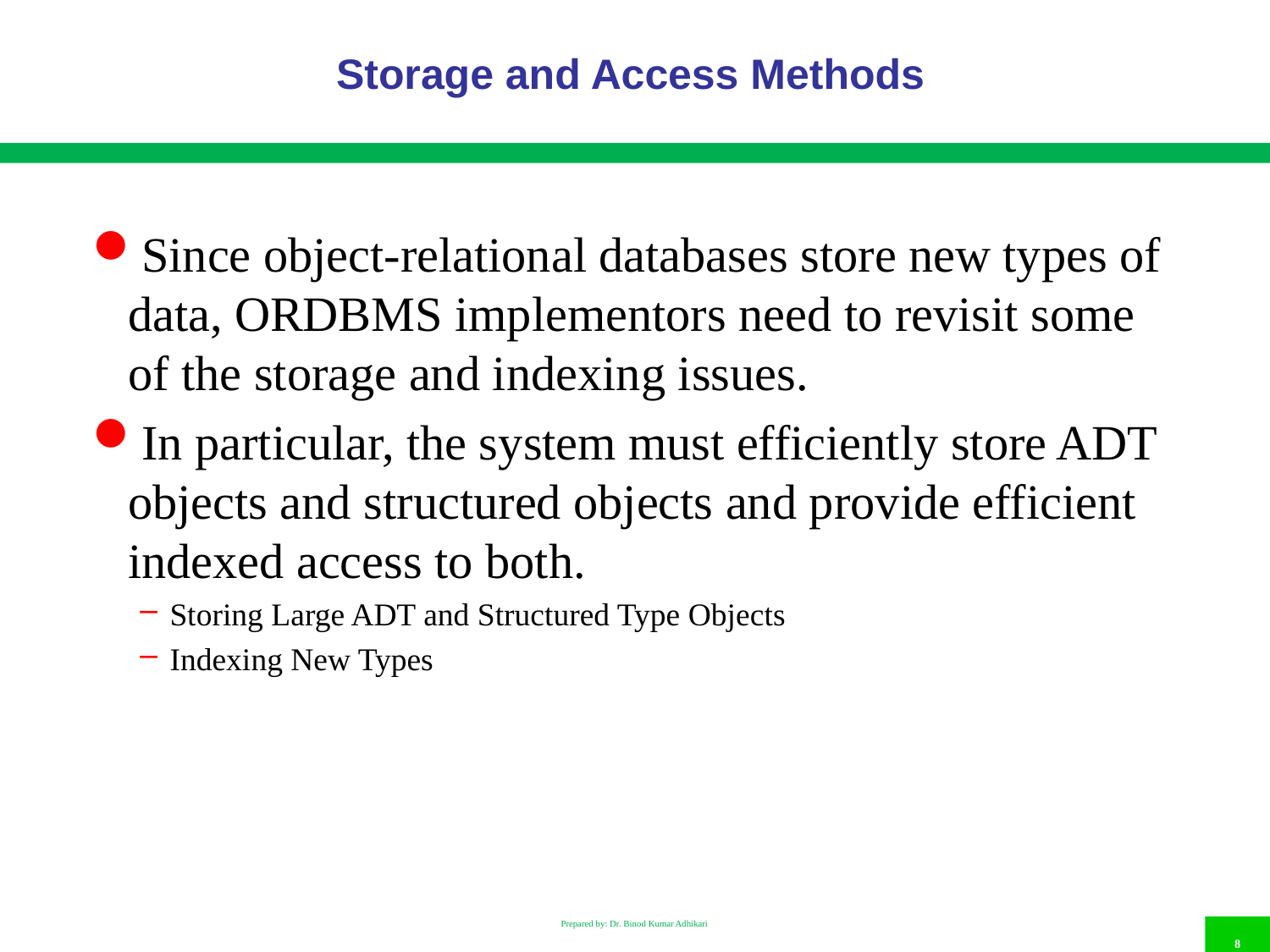

# Storage and Access Methods
Since object-relational databases store new types of data, ORDBMS implementors need to revisit some of the storage and indexing issues.
In particular, the system must efficiently store ADT objects and structured objects and provide efficient indexed access to both.
Storing Large ADT and Structured Type Objects
Indexing New Types
Prepared by: Dr. Binod Kumar Adhikari
8